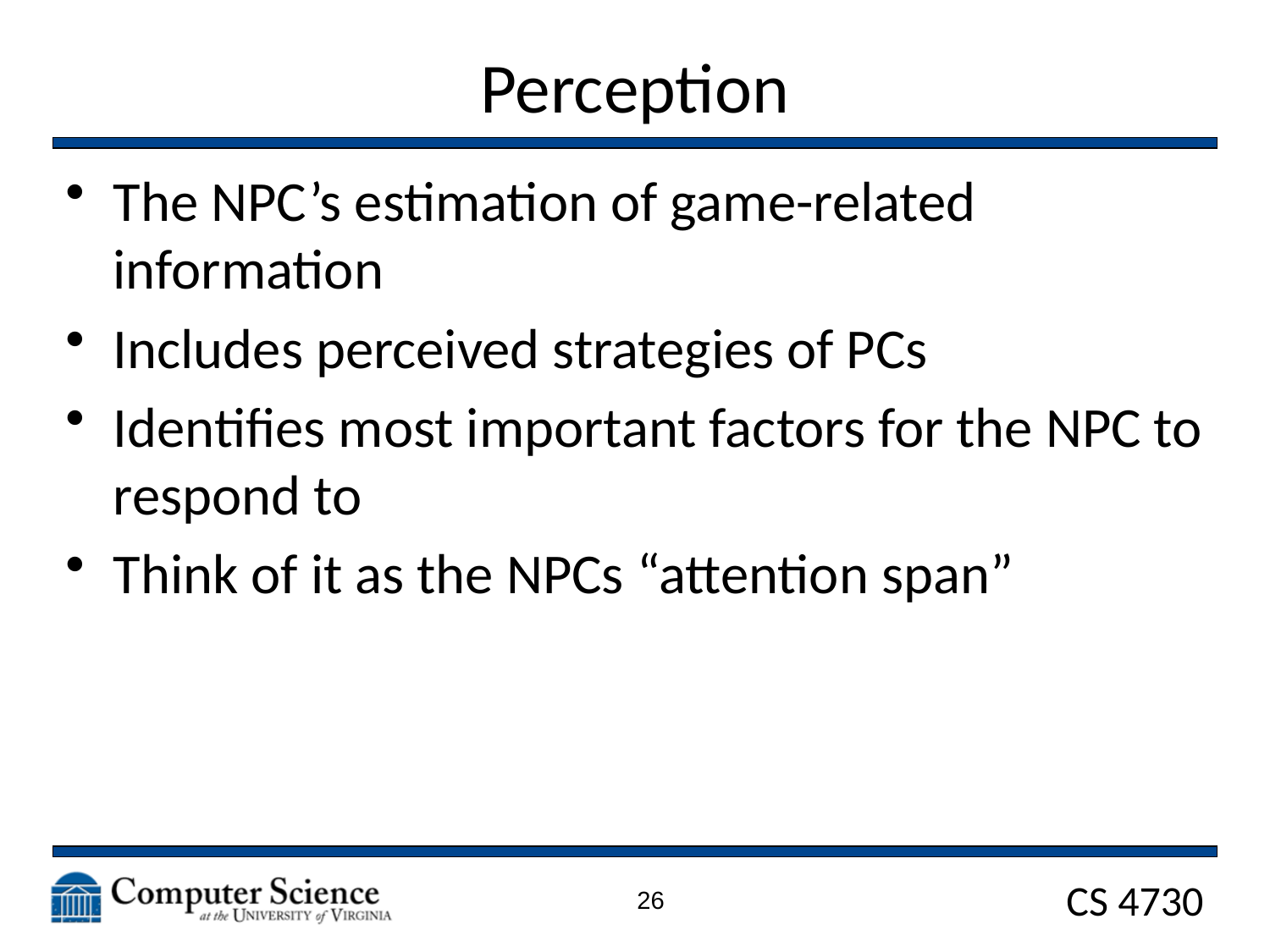

# Perception
The NPC’s estimation of game-related information
Includes perceived strategies of PCs
Identifies most important factors for the NPC to respond to
Think of it as the NPCs “attention span”
26